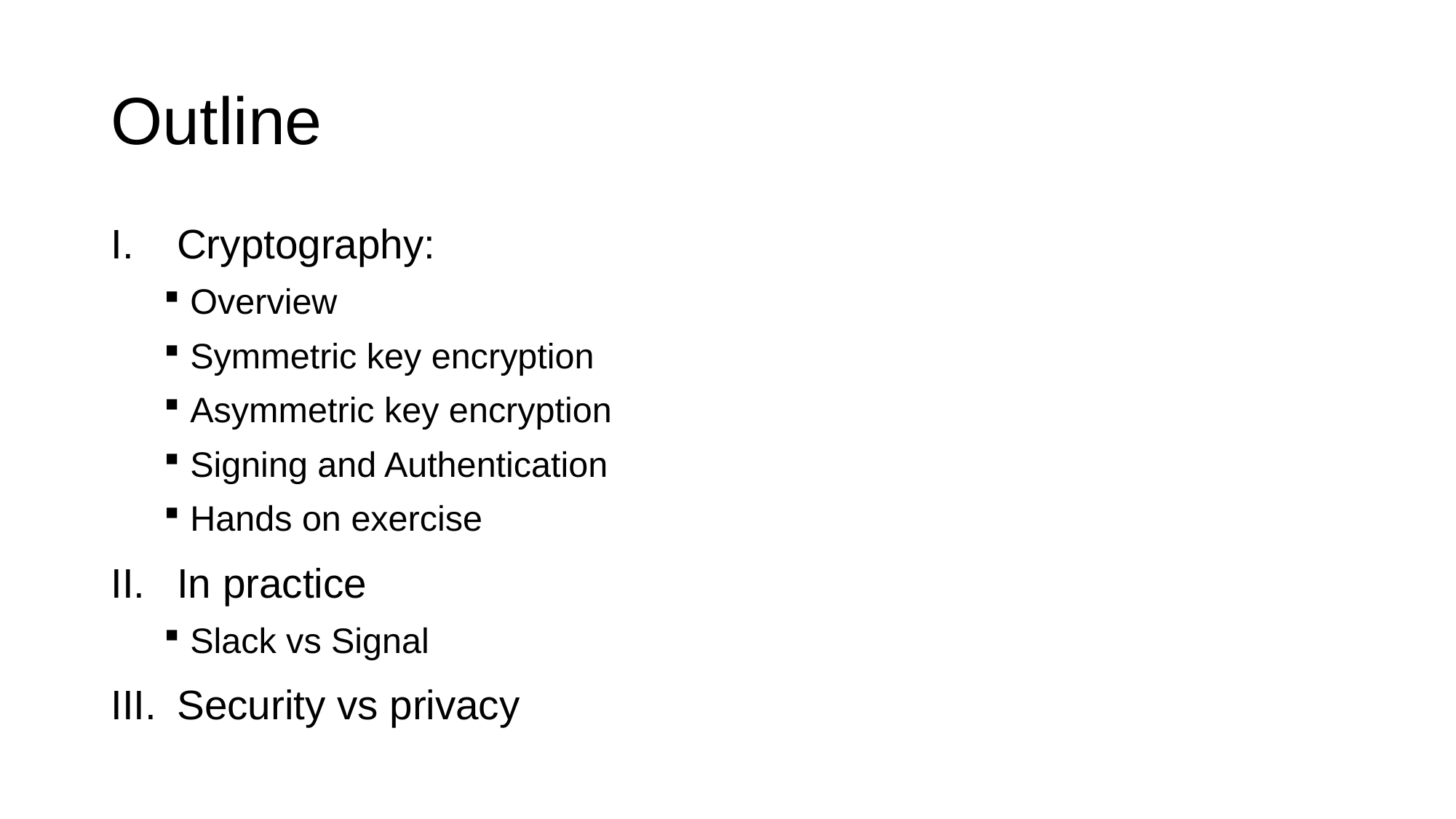

# Outline
Cryptography:
Overview
Symmetric key encryption
Asymmetric key encryption
Signing and Authentication
Hands on exercise
In practice
Slack vs Signal
Security vs privacy